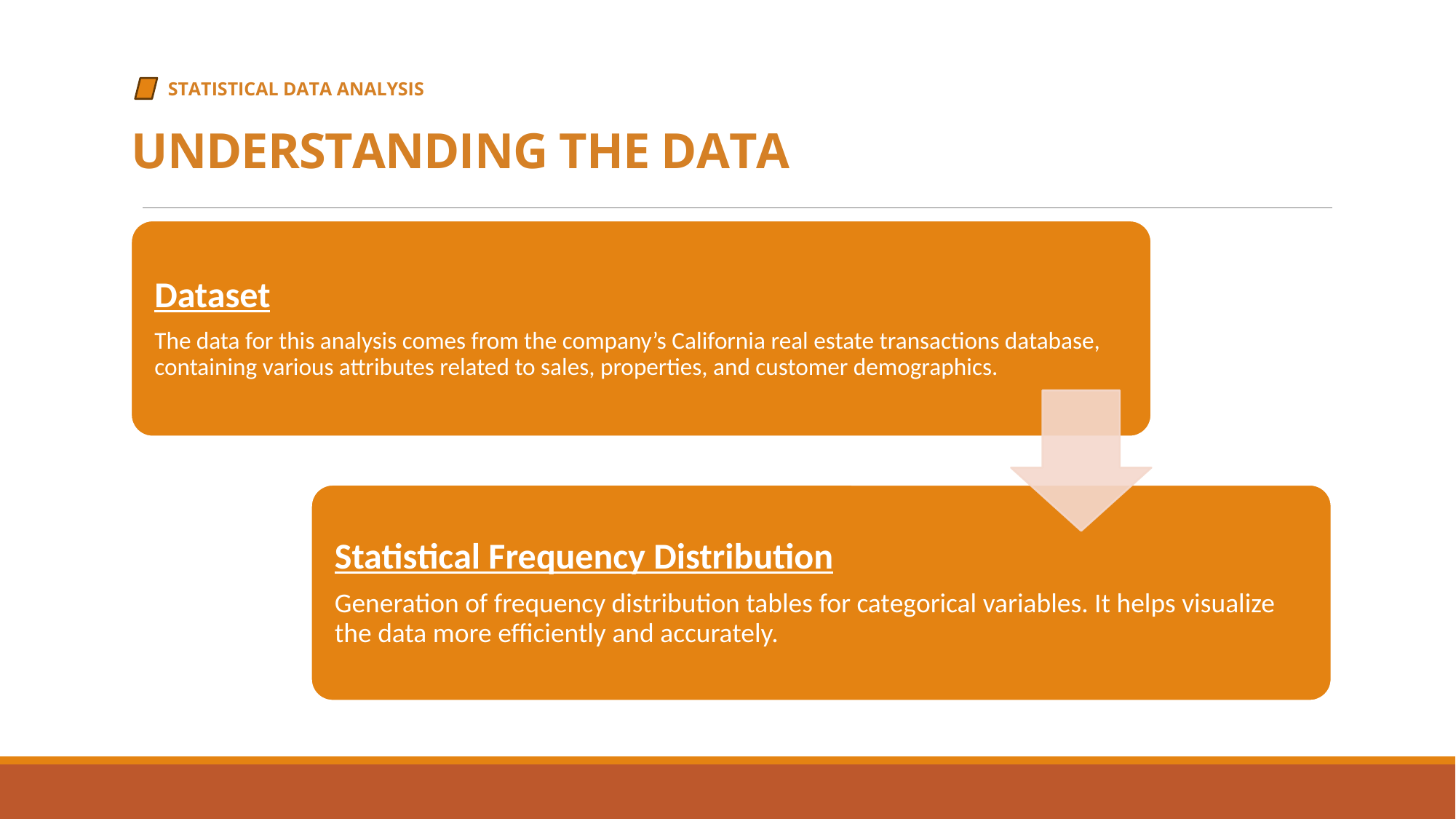

Statistical Data Analysis

# Understanding the DATA
Dataset
The data for this analysis comes from the company’s California real estate transactions database, containing various attributes related to sales, properties, and customer demographics.
Statistical Frequency Distribution
Generation of frequency distribution tables for categorical variables. It helps visualize the data more efficiently and accurately.